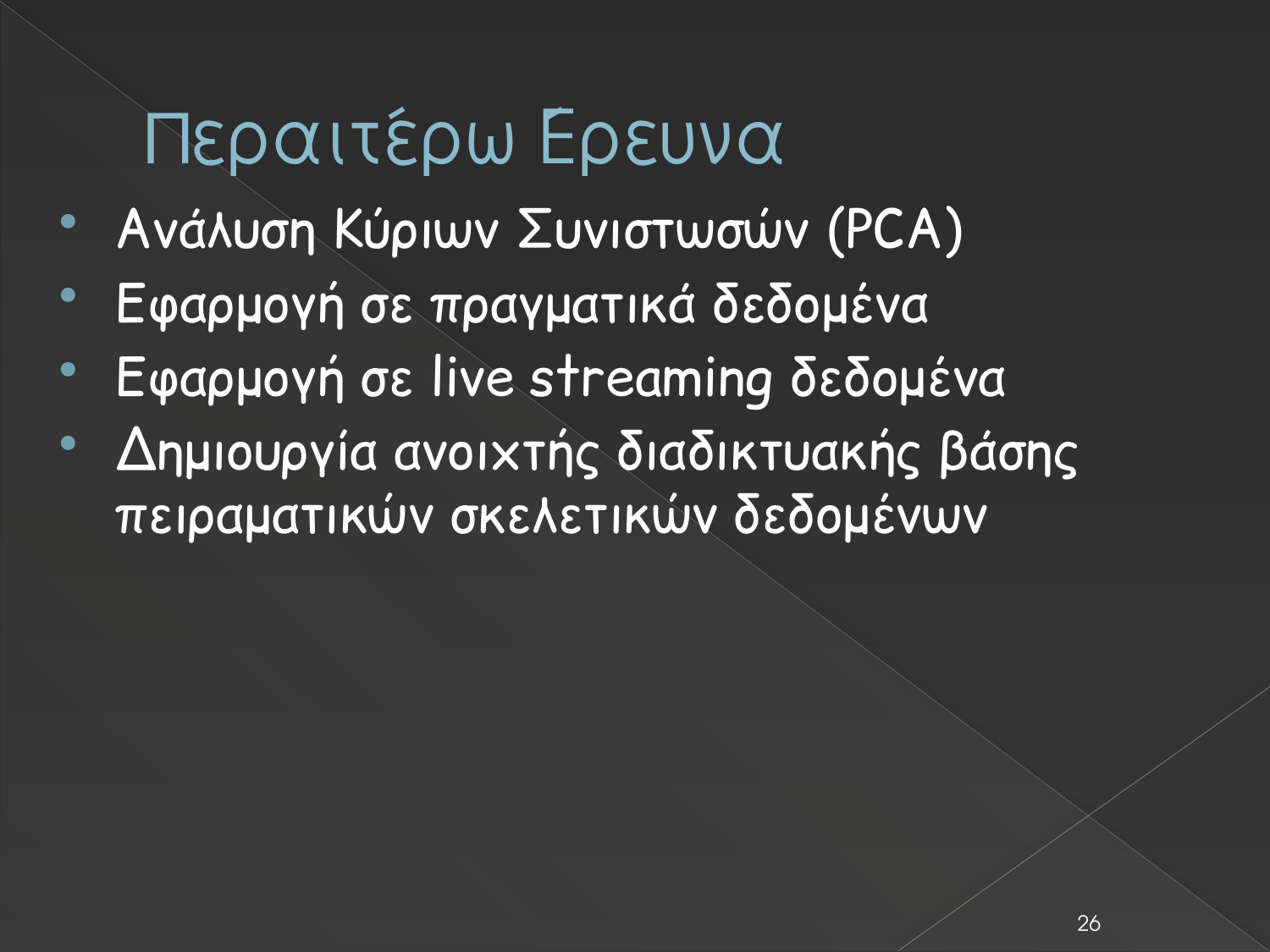

# Περαιτέρω Έρευνα
Ανάλυση Κύριων Συνιστωσών (PCA)
Εφαρμογή σε πραγματικά δεδομένα
Εφαρμογή σε live streaming δεδομένα
Δημιουργία ανοιχτής διαδικτυακής βάσης πειραματικών σκελετικών δεδομένων
26